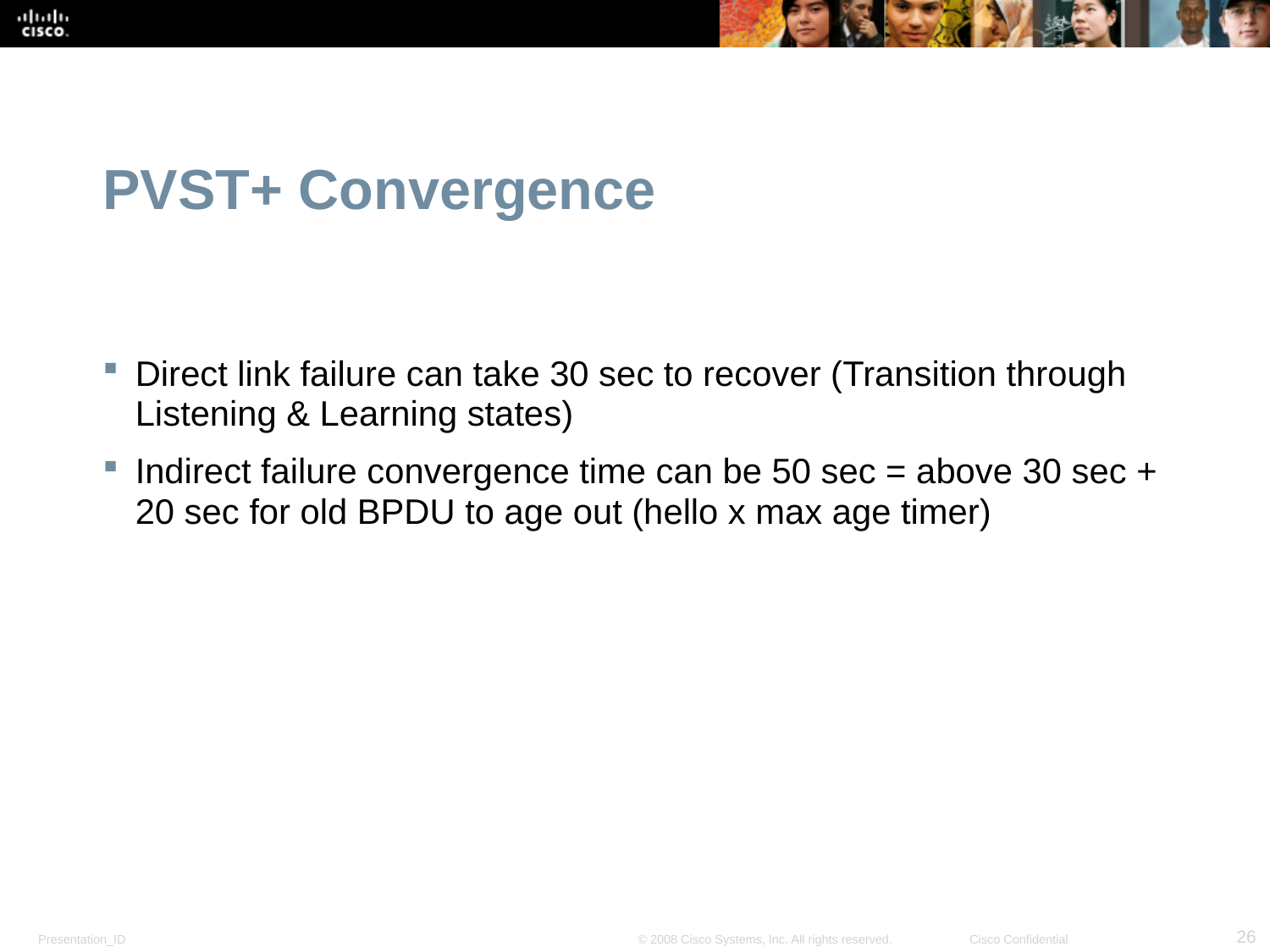

# PVST+ Convergence

Direct link failure can take 30 sec to recover (Transition through Listening & Learning states)
Indirect failure convergence time can be 50 sec = above 30 sec + 20 sec for old BPDU to age out (hello x max age timer)